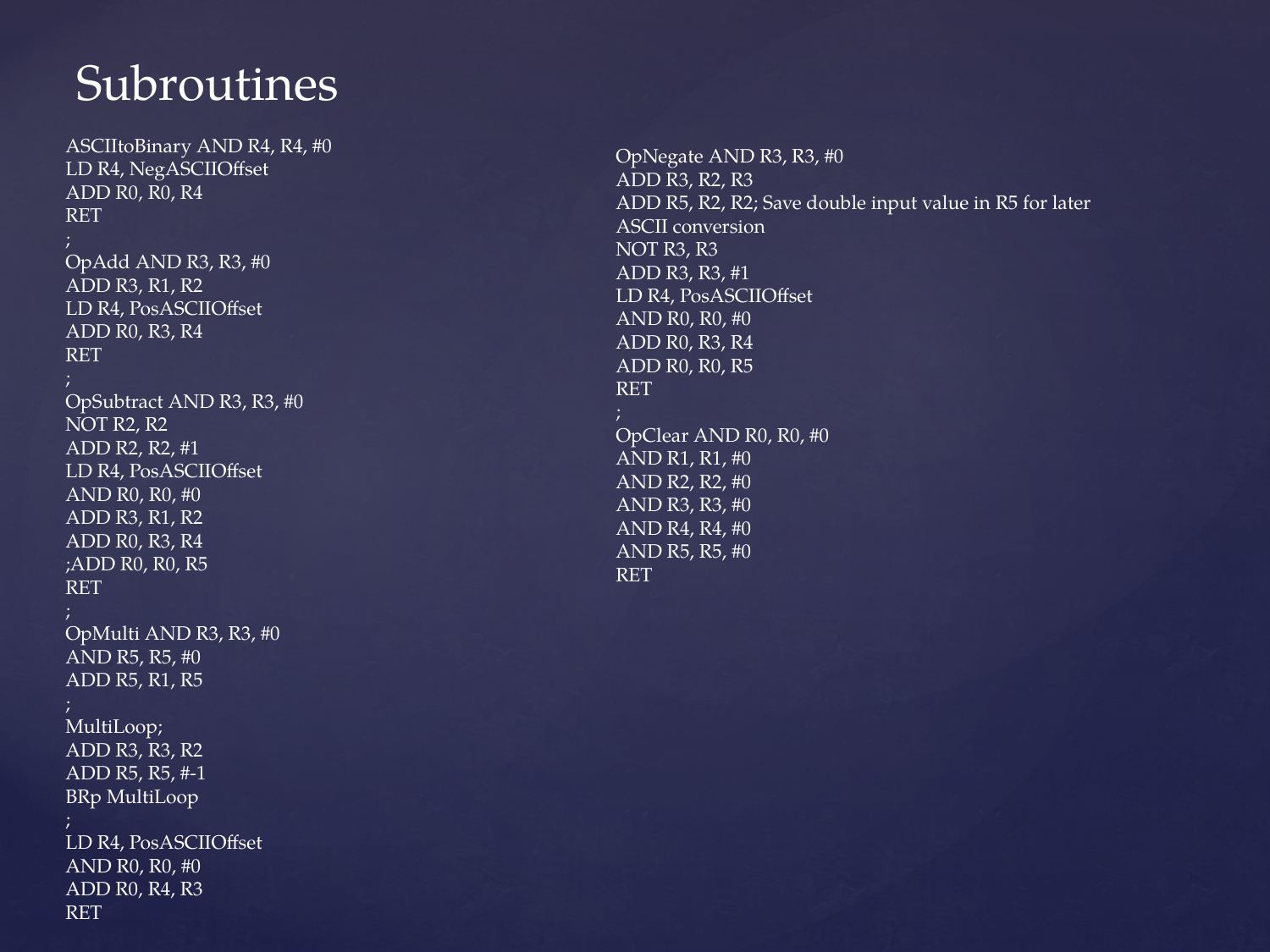

# Subroutines
ASCIItoBinary AND R4, R4, #0
LD R4, NegASCIIOffset
ADD R0, R0, R4
RET
;
OpAdd AND R3, R3, #0
ADD R3, R1, R2
LD R4, PosASCIIOffset
ADD R0, R3, R4
RET
;
OpSubtract AND R3, R3, #0
NOT R2, R2
ADD R2, R2, #1
LD R4, PosASCIIOffset
AND R0, R0, #0
ADD R3, R1, R2
ADD R0, R3, R4
;ADD R0, R0, R5
RET
;
OpMulti AND R3, R3, #0
AND R5, R5, #0
ADD R5, R1, R5
;
MultiLoop;
ADD R3, R3, R2
ADD R5, R5, #-1
BRp MultiLoop
;
LD R4, PosASCIIOffset
AND R0, R0, #0
ADD R0, R4, R3
RET

OpNegate AND R3, R3, #0
ADD R3, R2, R3
ADD R5, R2, R2; Save double input value in R5 for later ASCII conversion
NOT R3, R3
ADD R3, R3, #1
LD R4, PosASCIIOffset
AND R0, R0, #0
ADD R0, R3, R4
ADD R0, R0, R5
RET
;
OpClear AND R0, R0, #0
AND R1, R1, #0
AND R2, R2, #0
AND R3, R3, #0
AND R4, R4, #0
AND R5, R5, #0
RET